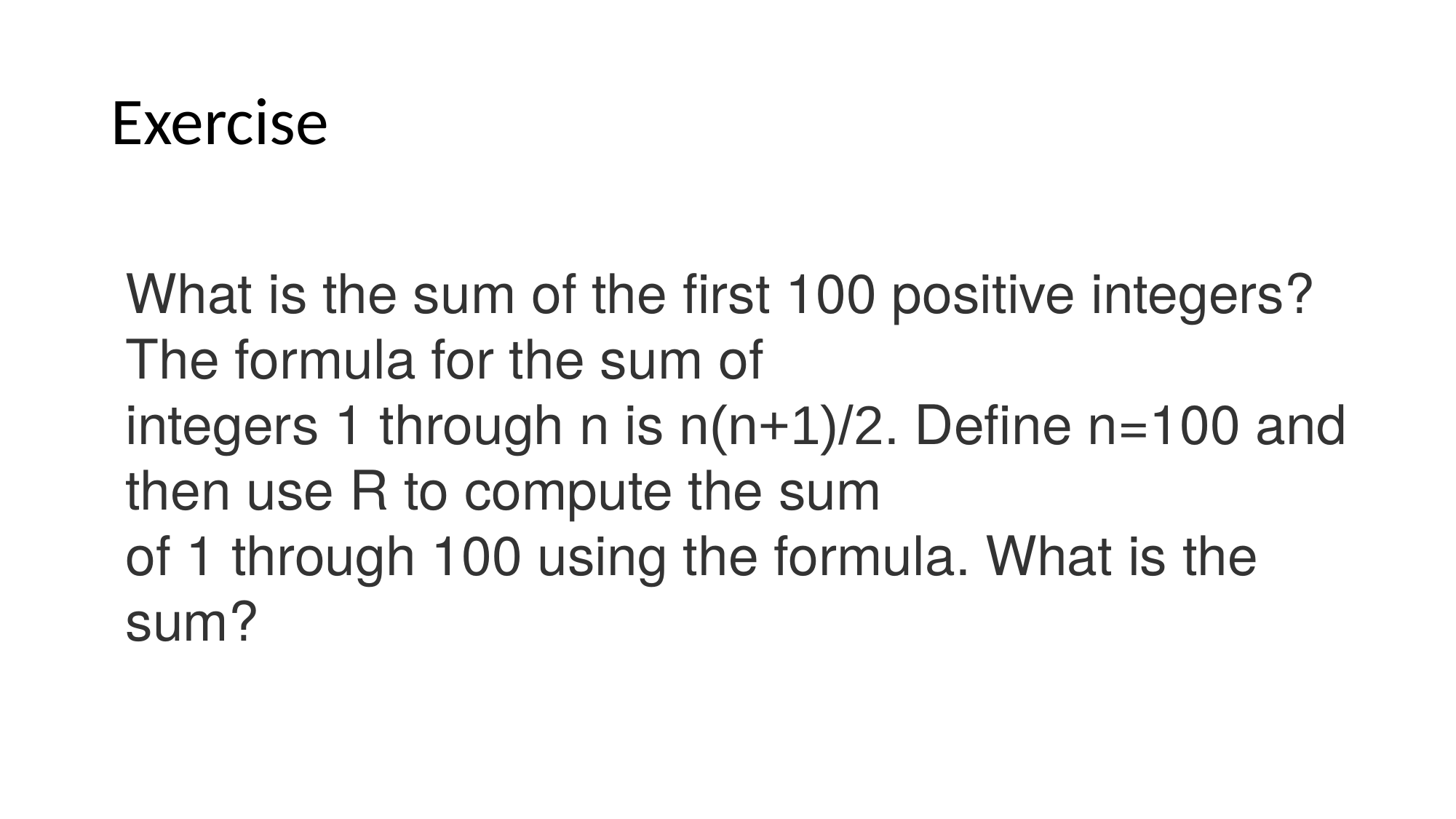

# Exercise
What is the sum of the first 100 positive integers? The formula for the sum of integers 1 through n is n(n+1)/2. Define n=100 and then use R to compute the sum of 1 through 100 using the formula. What is the sum?